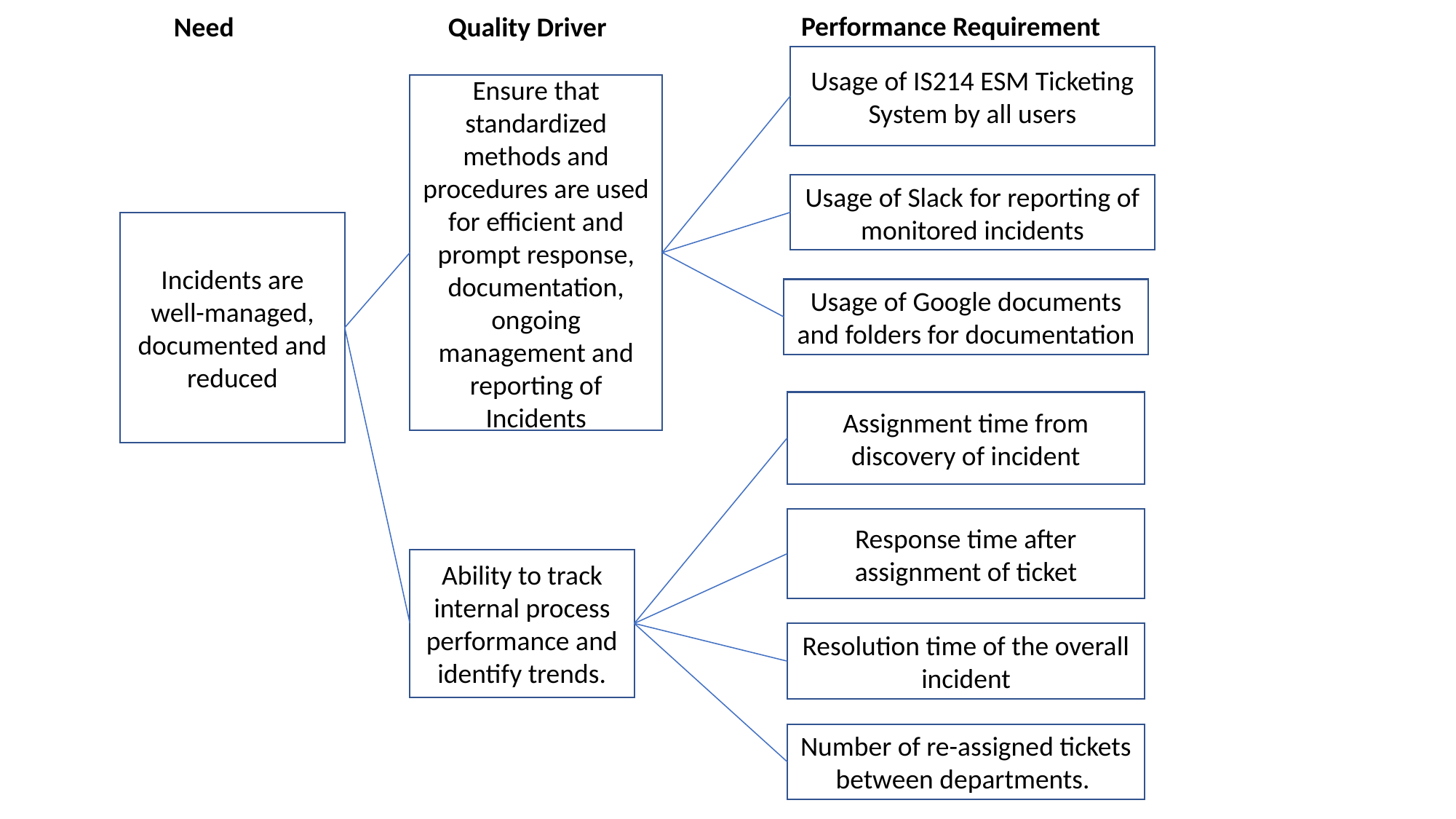

Performance Requirement
Quality Driver
Need
Usage of IS214 ESM Ticketing System by all users
Ensure that standardized methods and procedures are used for efficient and prompt response, documentation, ongoing management and reporting of Incidents
Usage of Slack for reporting of monitored incidents
Incidents are well-managed, documented and reduced
Usage of Google documents and folders for documentation
Assignment time from discovery of incident
Response time after assignment of ticket
Ability to track internal process performance and identify trends.
Resolution time of the overall incident
Number of re-assigned tickets between departments.